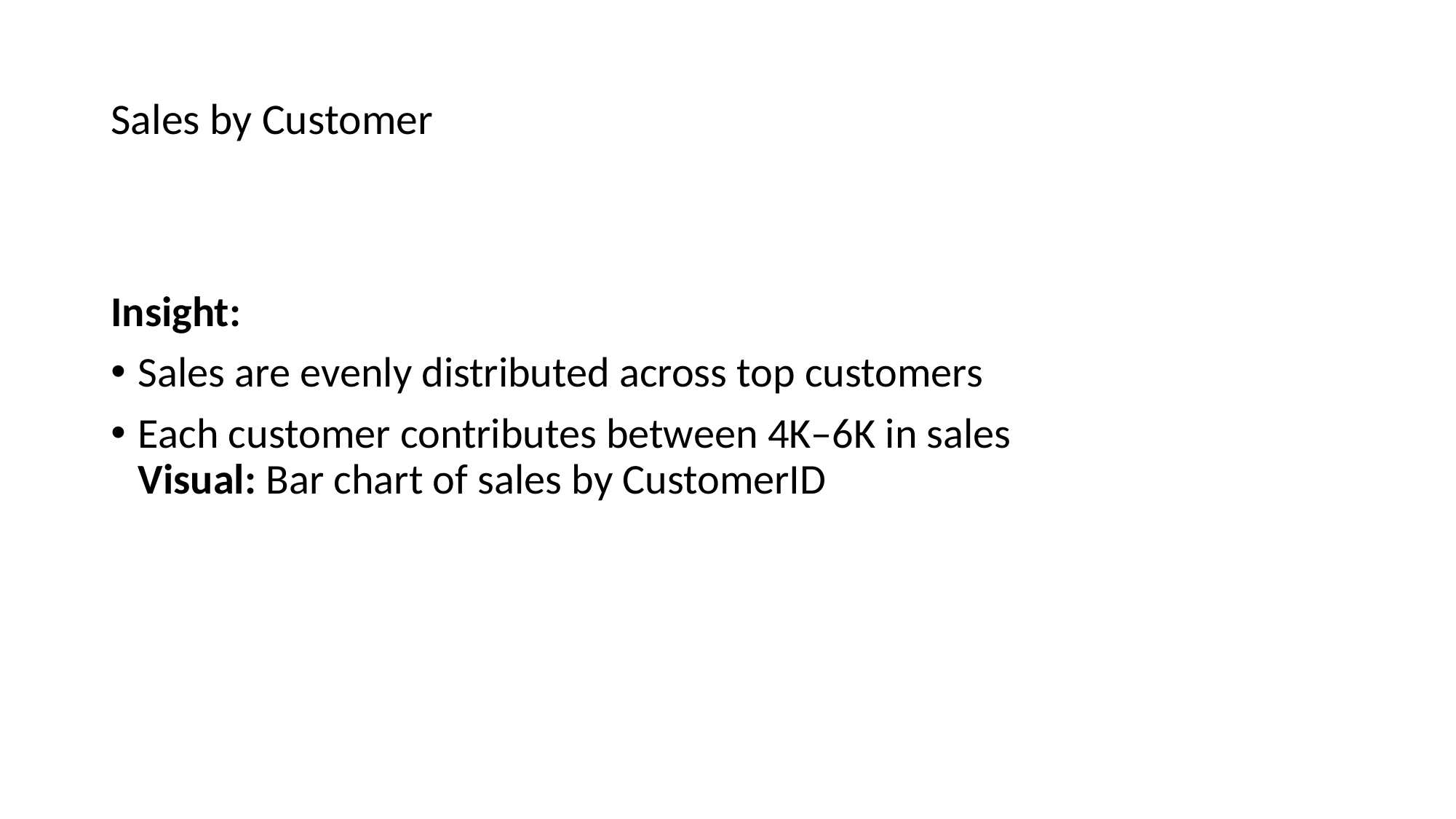

# Sales by Customer

Insight:
Sales are evenly distributed across top customers
Each customer contributes between 4K–6K in sales
Visual: Bar chart of sales by CustomerID